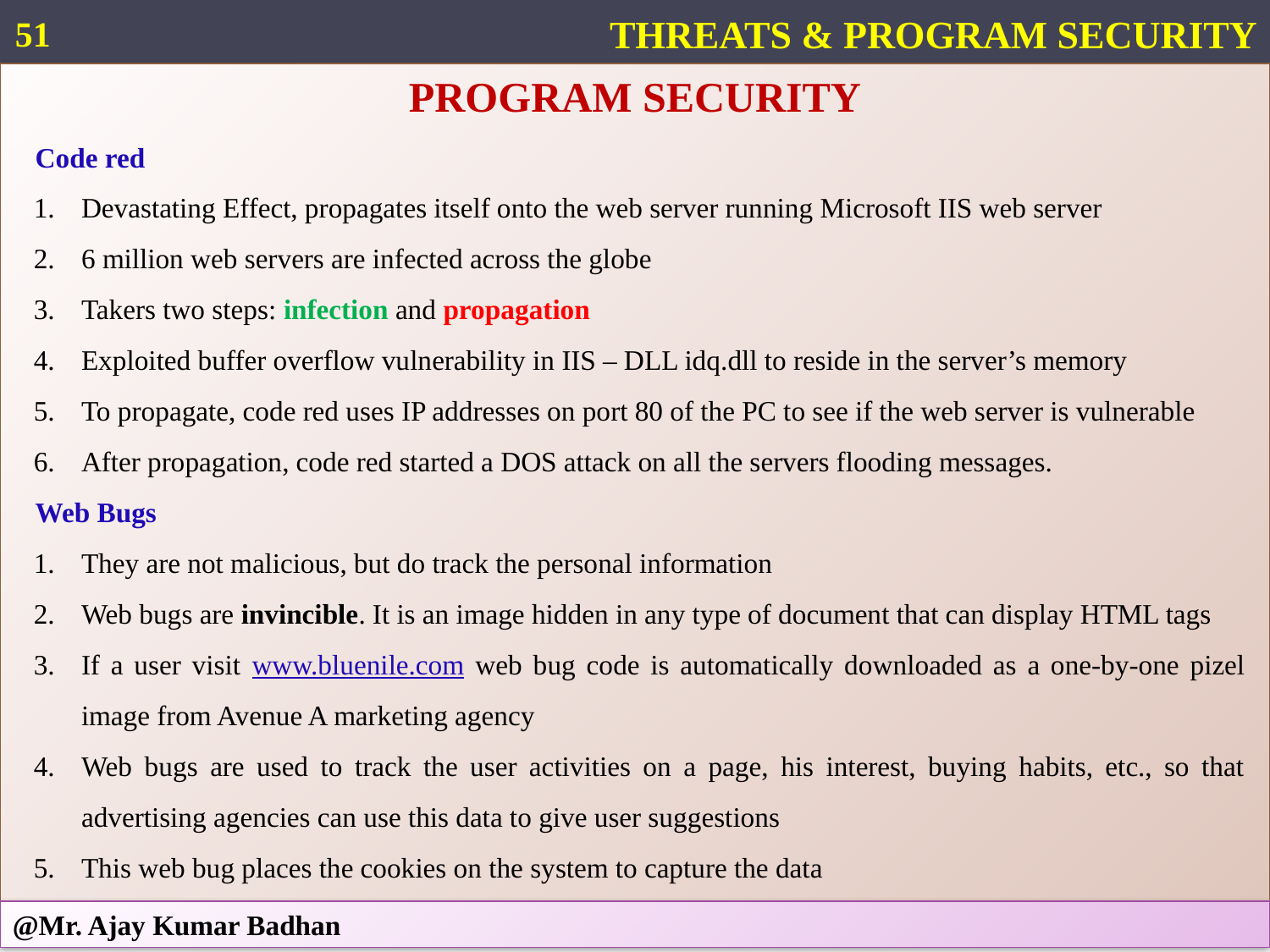

51
THREATS & PROGRAM SECURITY

PROGRAM SECURITY
Code red
Devastating Effect, propagates itself onto the web server running Microsoft IIS web server
6 million web servers are infected across the globe
Takers two steps: infection and propagation
Exploited buffer overflow vulnerability in IIS – DLL idq.dll to reside in the server’s memory
To propagate, code red uses IP addresses on port 80 of the PC to see if the web server is vulnerable
After propagation, code red started a DOS attack on all the servers flooding messages.
Web Bugs
They are not malicious, but do track the personal information
Web bugs are invincible. It is an image hidden in any type of document that can display HTML tags
If a user visit www.bluenile.com web bug code is automatically downloaded as a one-by-one pizel image from Avenue A marketing agency
Web bugs are used to track the user activities on a page, his interest, buying habits, etc., so that advertising agencies can use this data to give user suggestions
This web bug places the cookies on the system to capture the data
@Mr. Ajay Kumar Badhan